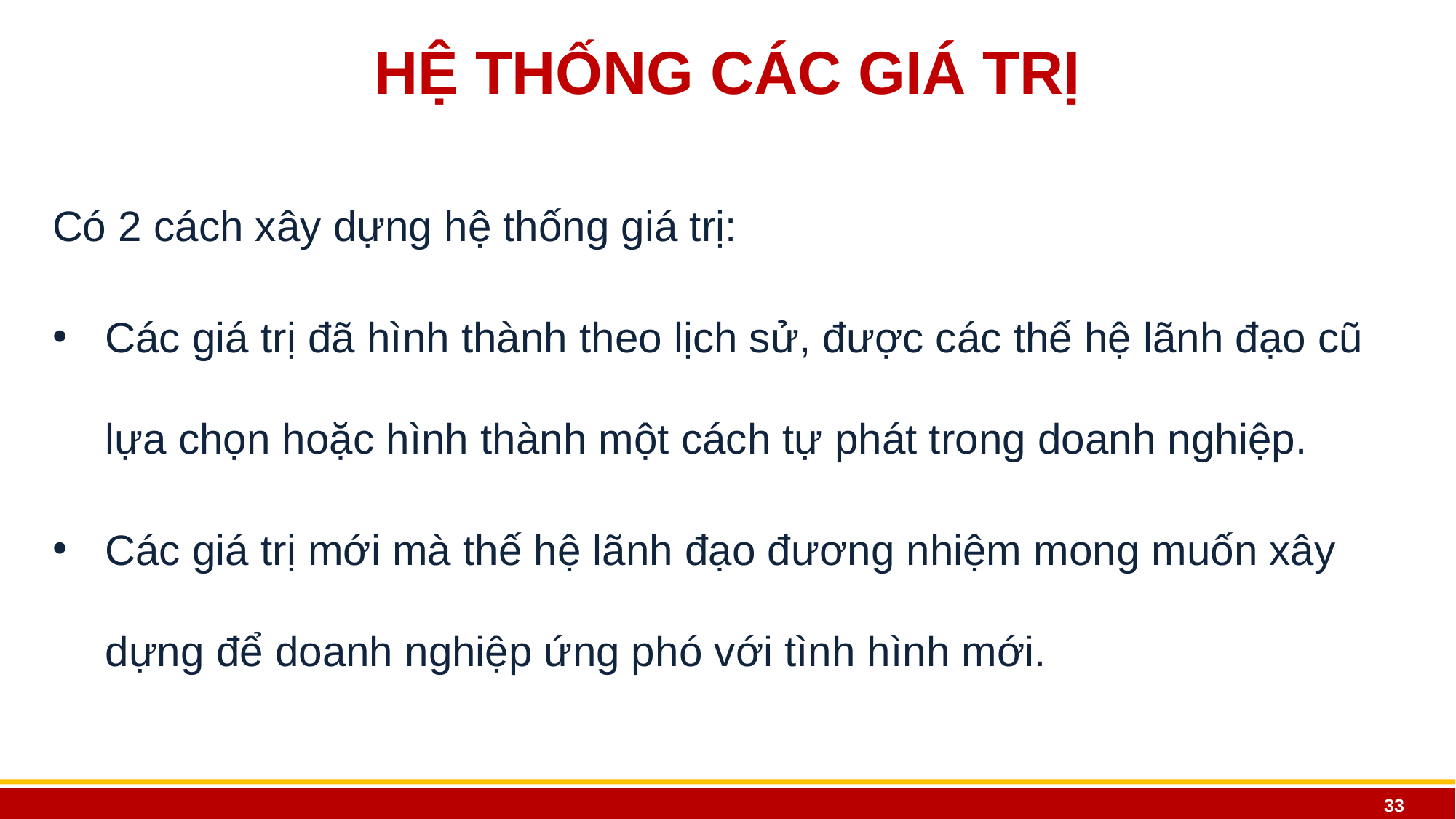

# HỆ THỐNG CÁC GIÁ TRỊ
Có 2 cách xây dựng hệ thống giá trị:
Các giá trị đã hình thành theo lịch sử, được các thế hệ lãnh đạo cũ lựa chọn hoặc hình thành một cách tự phát trong doanh nghiệp.
Các giá trị mới mà thế hệ lãnh đạo đương nhiệm mong muốn xây dựng để doanh nghiệp ứng phó với tình hình mới.

33